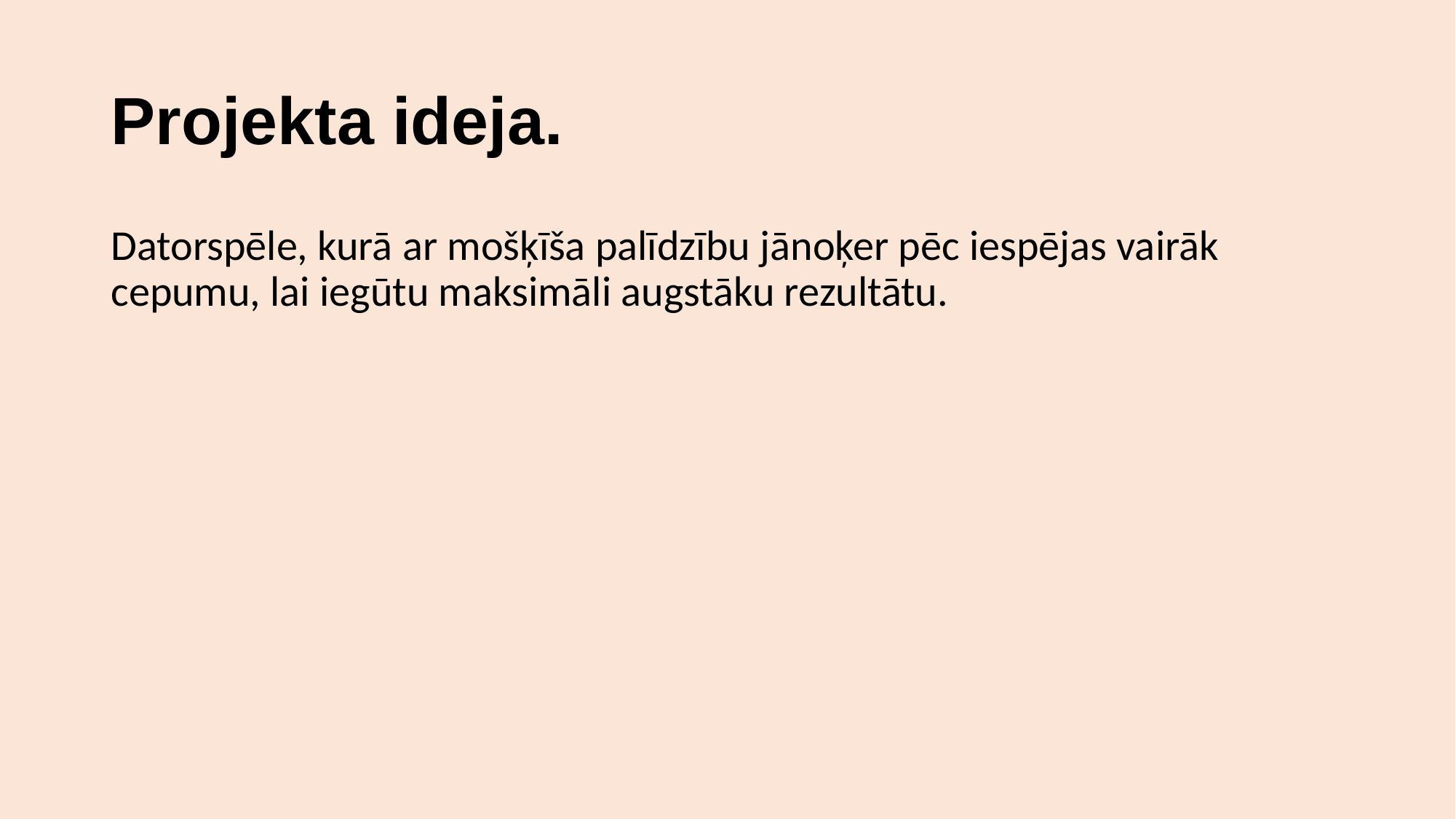

# Projekta ideja.
Datorspēle, kurā ar mošķīša palīdzību jānoķer pēc iespējas vairāk cepumu, lai iegūtu maksimāli augstāku rezultātu.